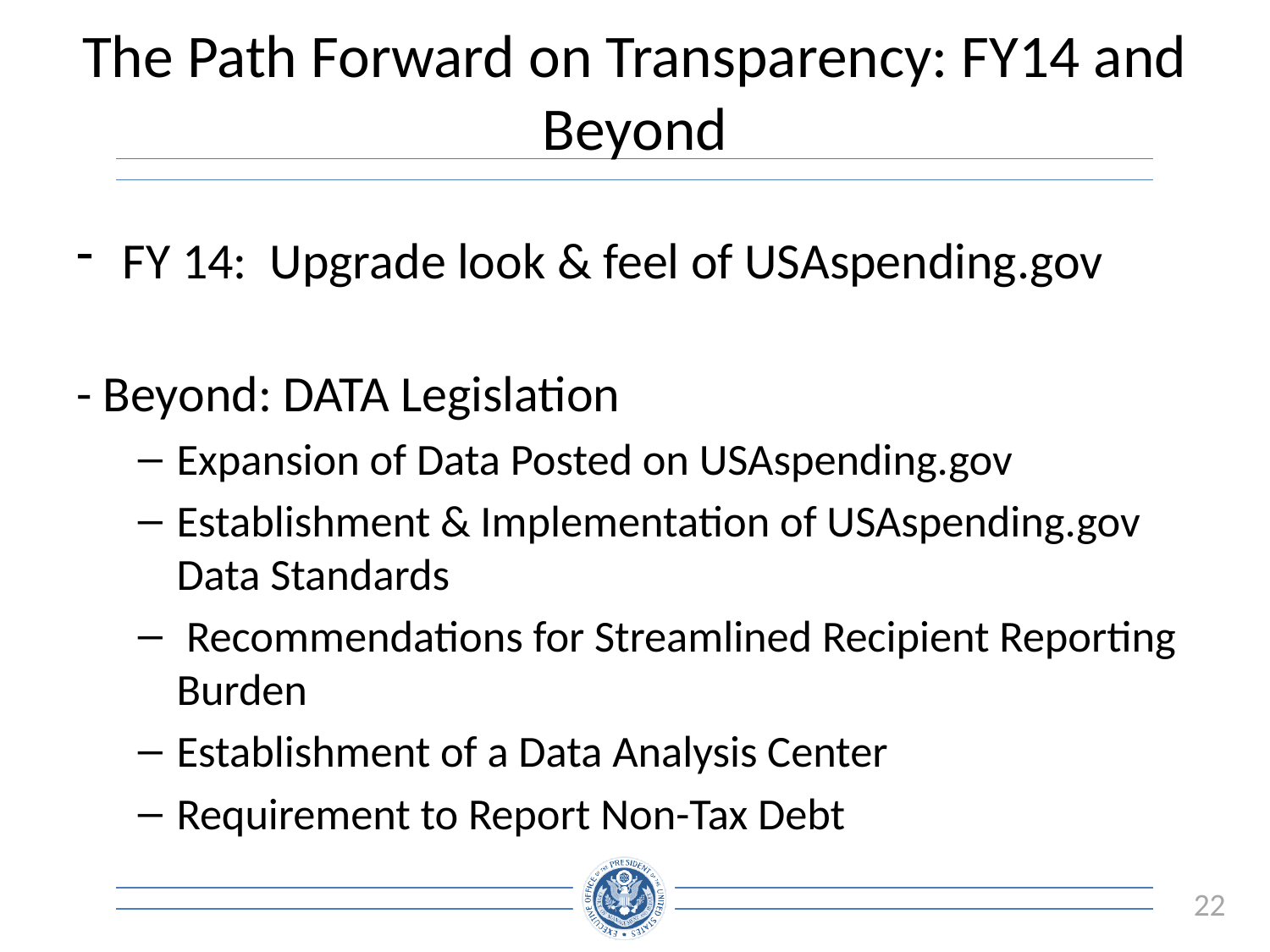

# The Path Forward on Transparency: FY14 and Beyond
FY 14:  Upgrade look & feel of USAspending.gov
- Beyond: DATA Legislation
Expansion of Data Posted on USAspending.gov
Establishment & Implementation of USAspending.gov Data Standards
 Recommendations for Streamlined Recipient Reporting Burden
Establishment of a Data Analysis Center
Requirement to Report Non-Tax Debt